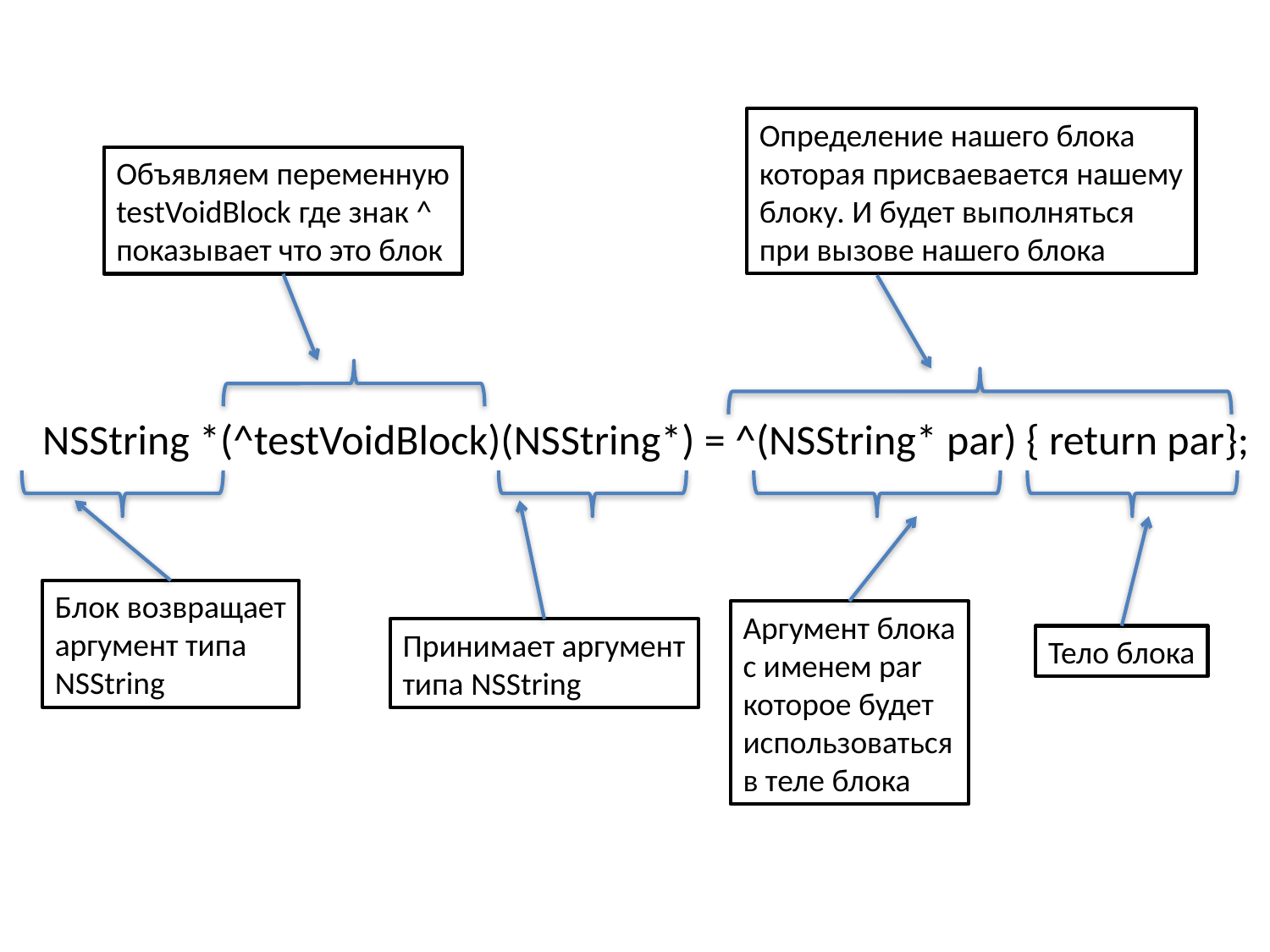

Определение нашего блока
которая присваевается нашему
блоку. И будет выполняться
при вызове нашего блока

Объявляем переменную
testVoidBlock где знак ^
показывает что это блок

NSString *(^testVoidBlock)(NSString*) = ^(NSString* par) { return par};
Блок возвращает
аргумент типа
NSString
Аргумент блока
с именем par
которое будет
использоваться
в теле блока
Принимает аргумент
типа NSString
Тело блока